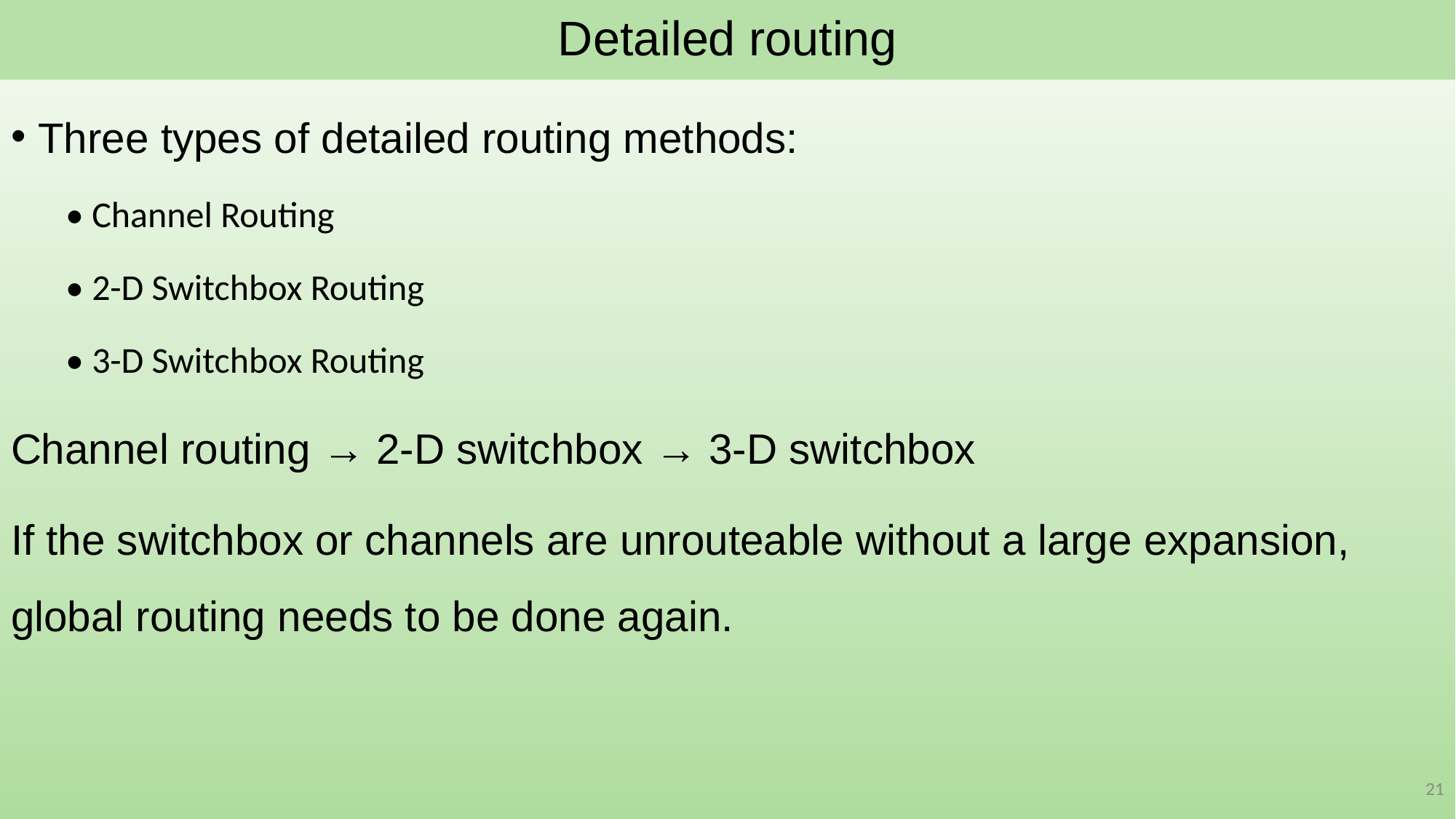

# Detailed routing
Three types of detailed routing methods:
• Channel Routing
• 2-D Switchbox Routing
• 3-D Switchbox Routing
Channel routing → 2-D switchbox → 3-D switchbox
If the switchbox or channels are unrouteable without a large expansion, global routing needs to be done again.
21